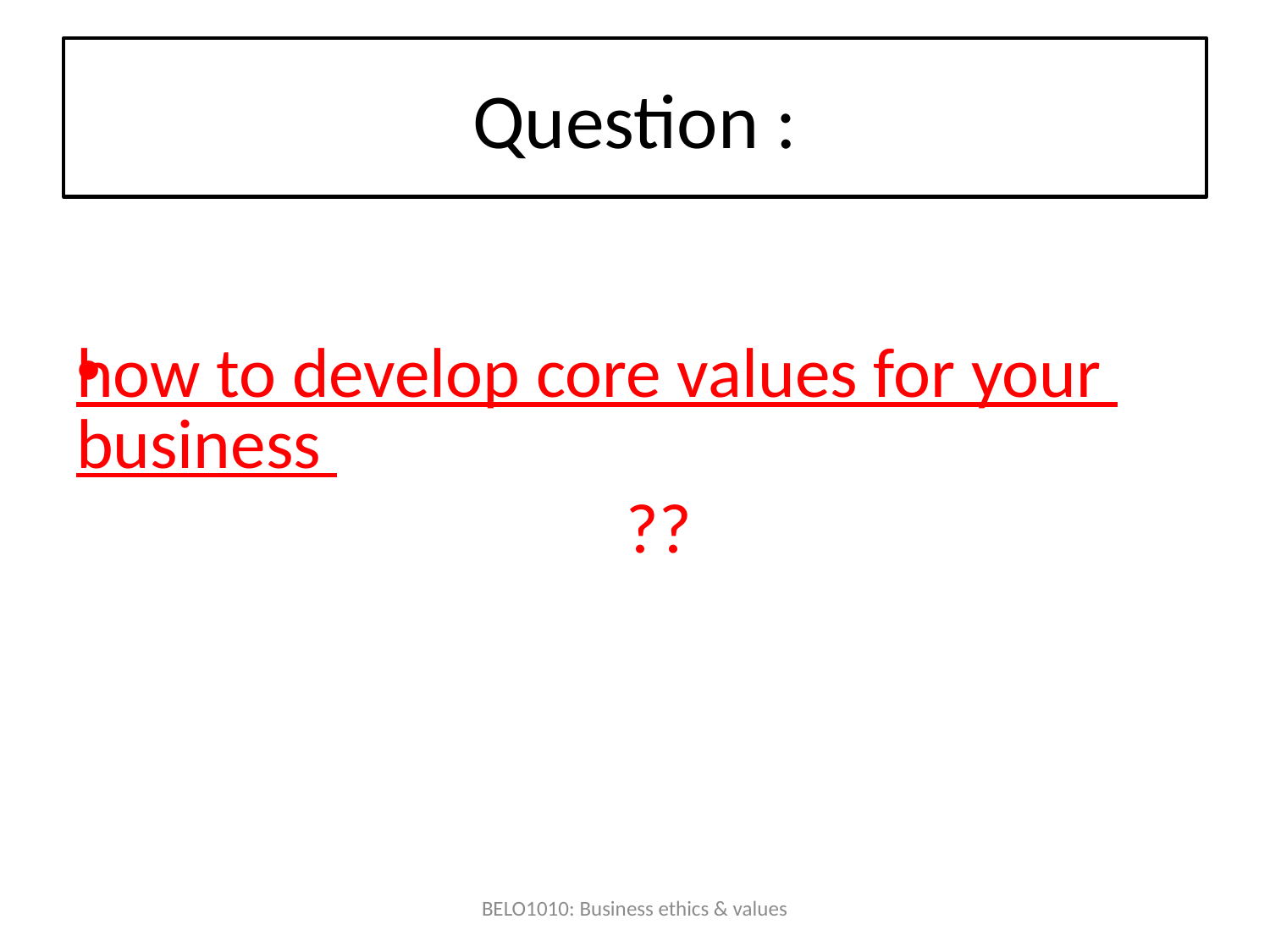

# Question :

how to develop core values for your business ??
BELO1010: Business ethics & values